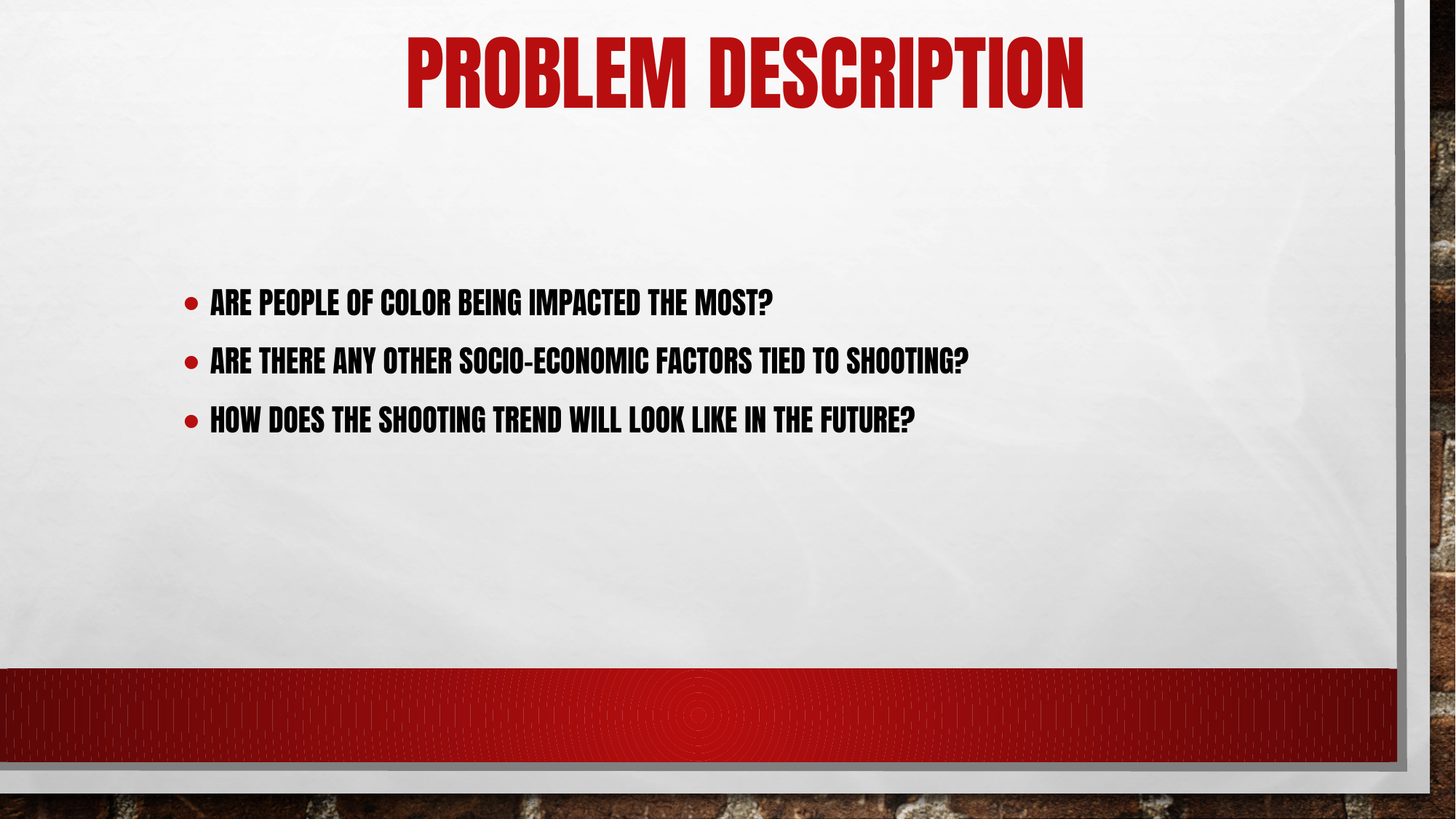

# Problem description
Are people of color being impacted the most?
Are there any other socio-economic factors Tied to shooting?
how does the shooting trend will look like in the future?